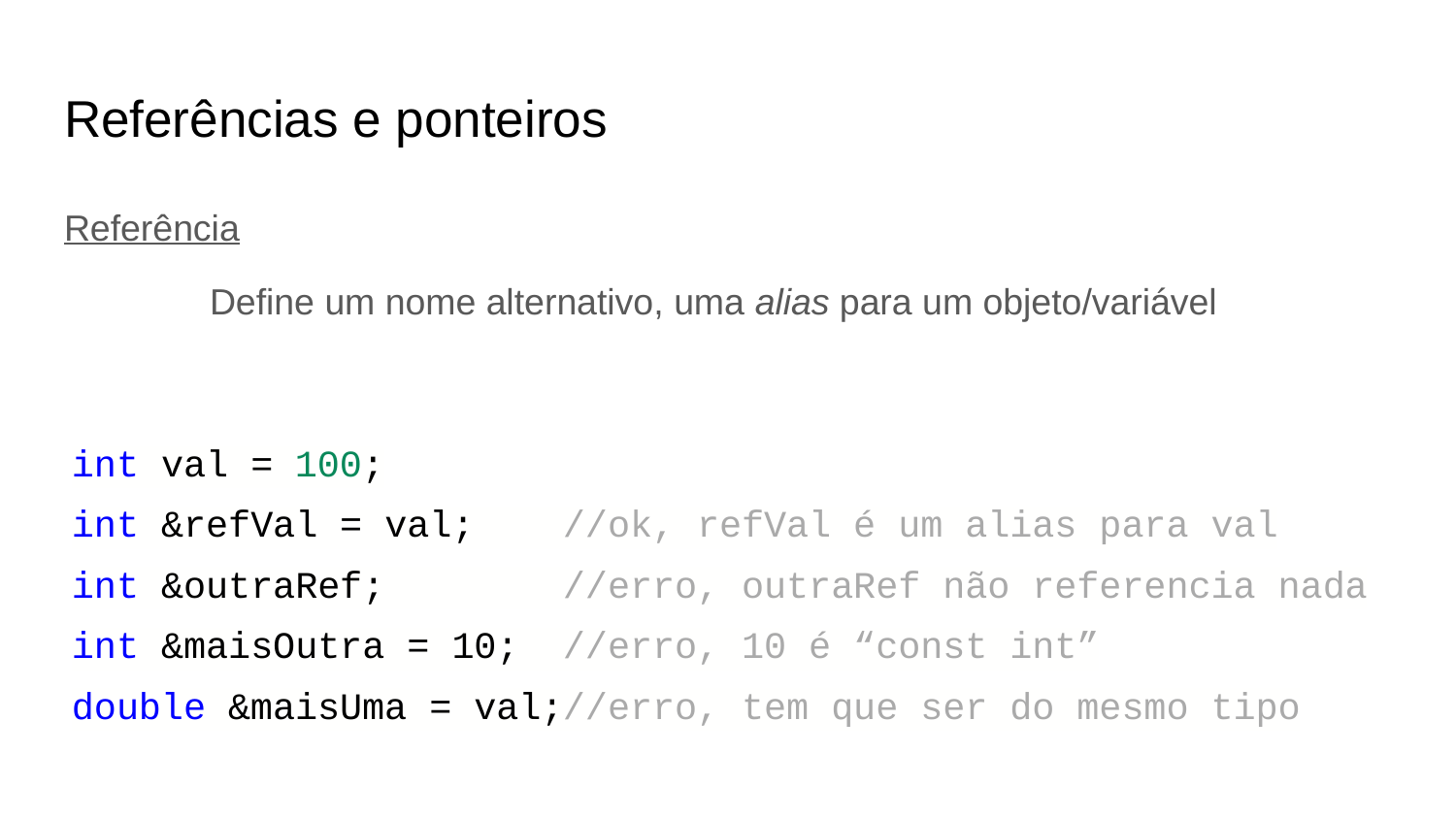

# Referências e ponteiros
Referência
	Define um nome alternativo, uma alias para um objeto/variável
int val = 100;
int &refVal = val;    //ok, refVal é um alias para val
int &outraRef;        //erro, outraRef não referencia nada
int &maisOutra = 10;  //erro, 10 é “const int”
double &maisUma = val;//erro, tem que ser do mesmo tipo